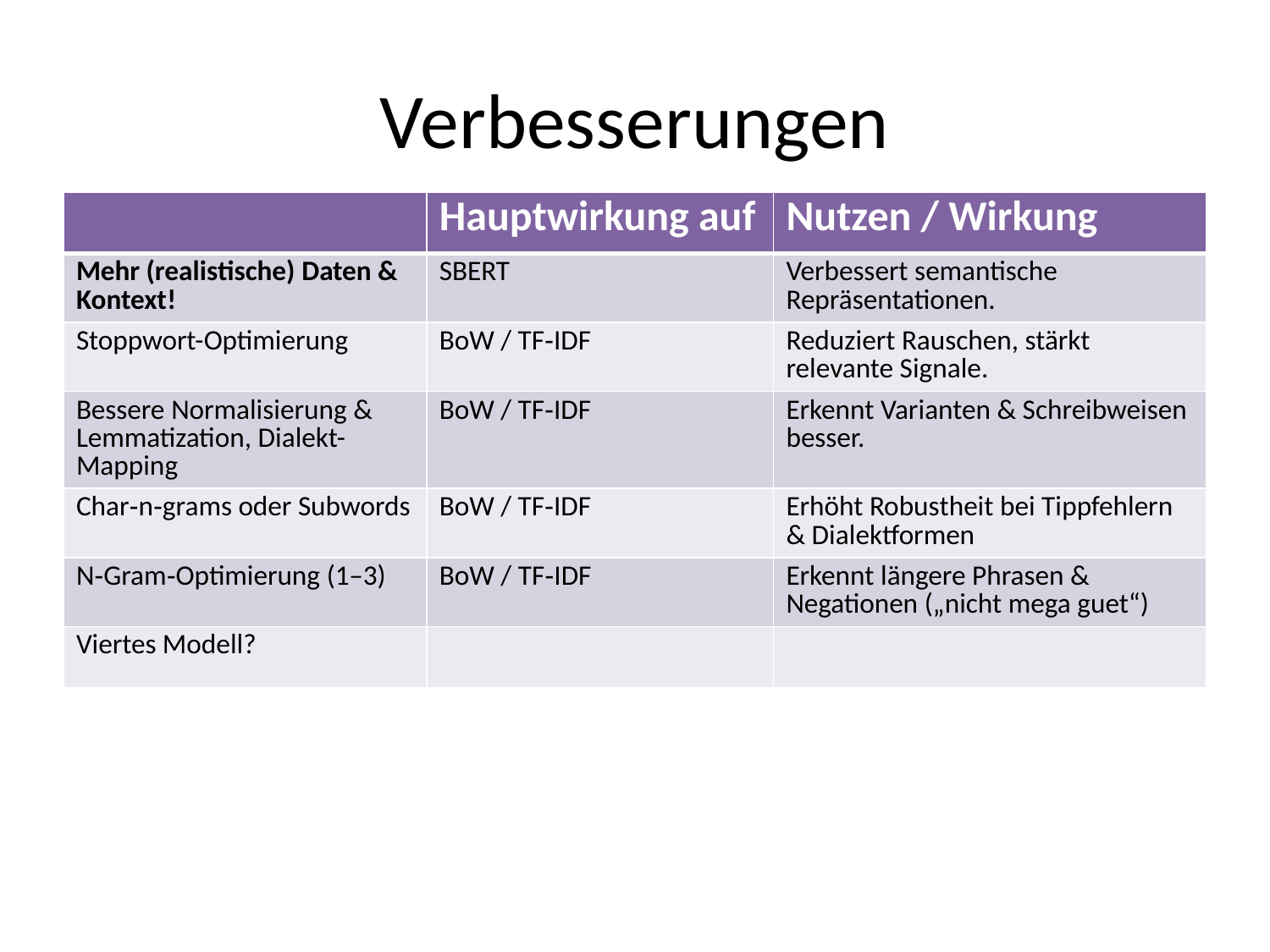

# Verbesserungen
|  | Hauptwirkung auf | Nutzen / Wirkung |
| --- | --- | --- |
| Mehr (realistische) Daten & Kontext! | SBERT | Verbessert semantische Repräsentationen. |
| Stoppwort-Optimierung | BoW / TF‑IDF | Reduziert Rauschen, stärkt relevante Signale. |
| Bessere Normalisierung & Lemmatization, Dialekt-Mapping | BoW / TF‑IDF | Erkennt Varianten & Schreibweisen besser. |
| Char‑n‑grams oder Subwords | BoW / TF‑IDF | Erhöht Robustheit bei Tippfehlern & Dialektformen |
| N‑Gram‑Optimierung (1–3) | BoW / TF‑IDF | Erkennt längere Phrasen & Negationen („nicht mega guet“) |
| Viertes Modell? |  |  |